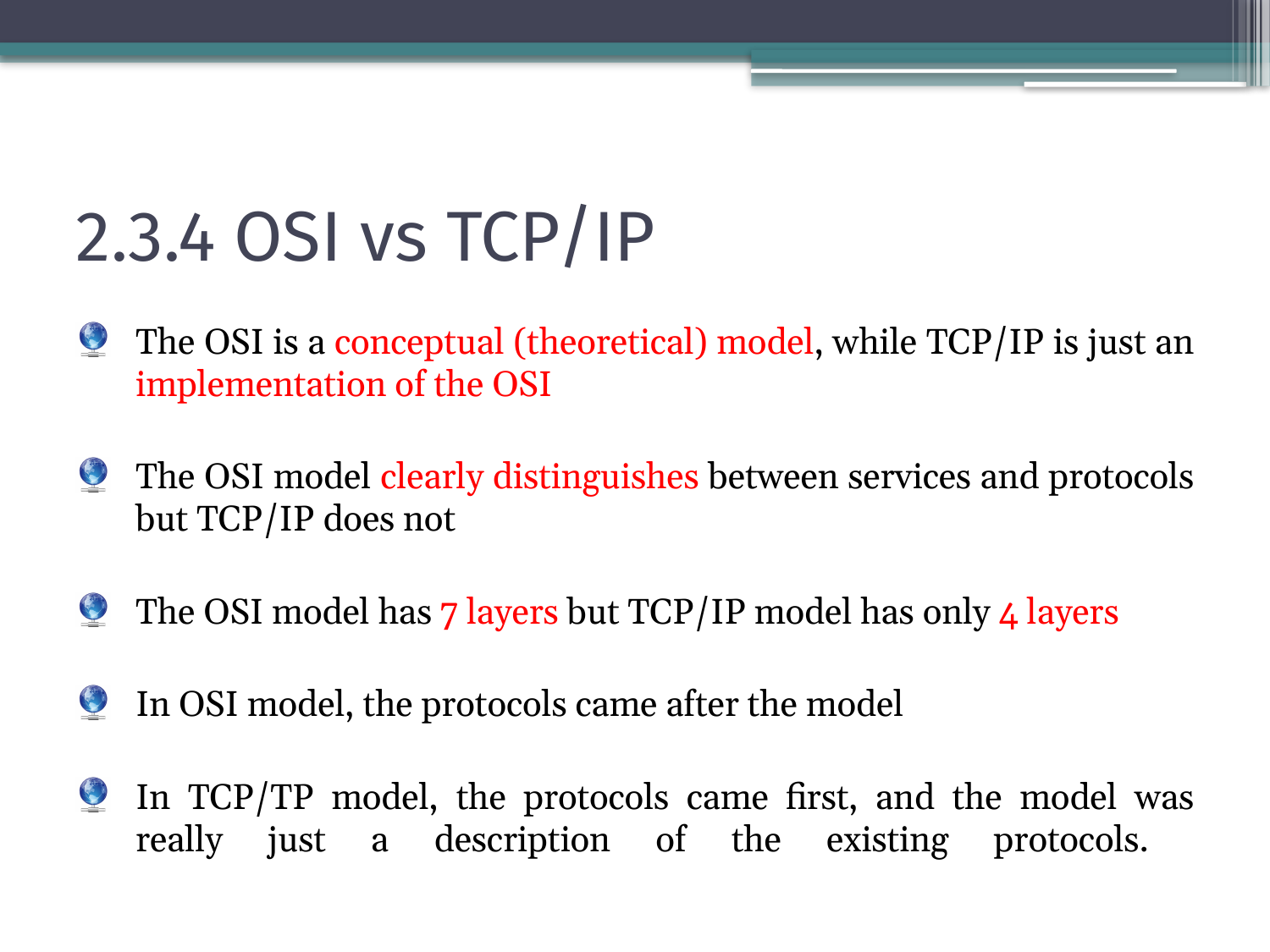

# 2.3.4 OSI vs TCP/IP
The OSI is a conceptual (theoretical) model, while TCP/IP is just an implementation of the OSI

The OSI model clearly distinguishes between services and protocols but TCP/IP does not

The OSI model has 7 layers but TCP/IP model has only 4 layers

In OSI model, the protocols came after the model

In TCP/TP model, the protocols came first, and the model was really just a description of the existing protocols.